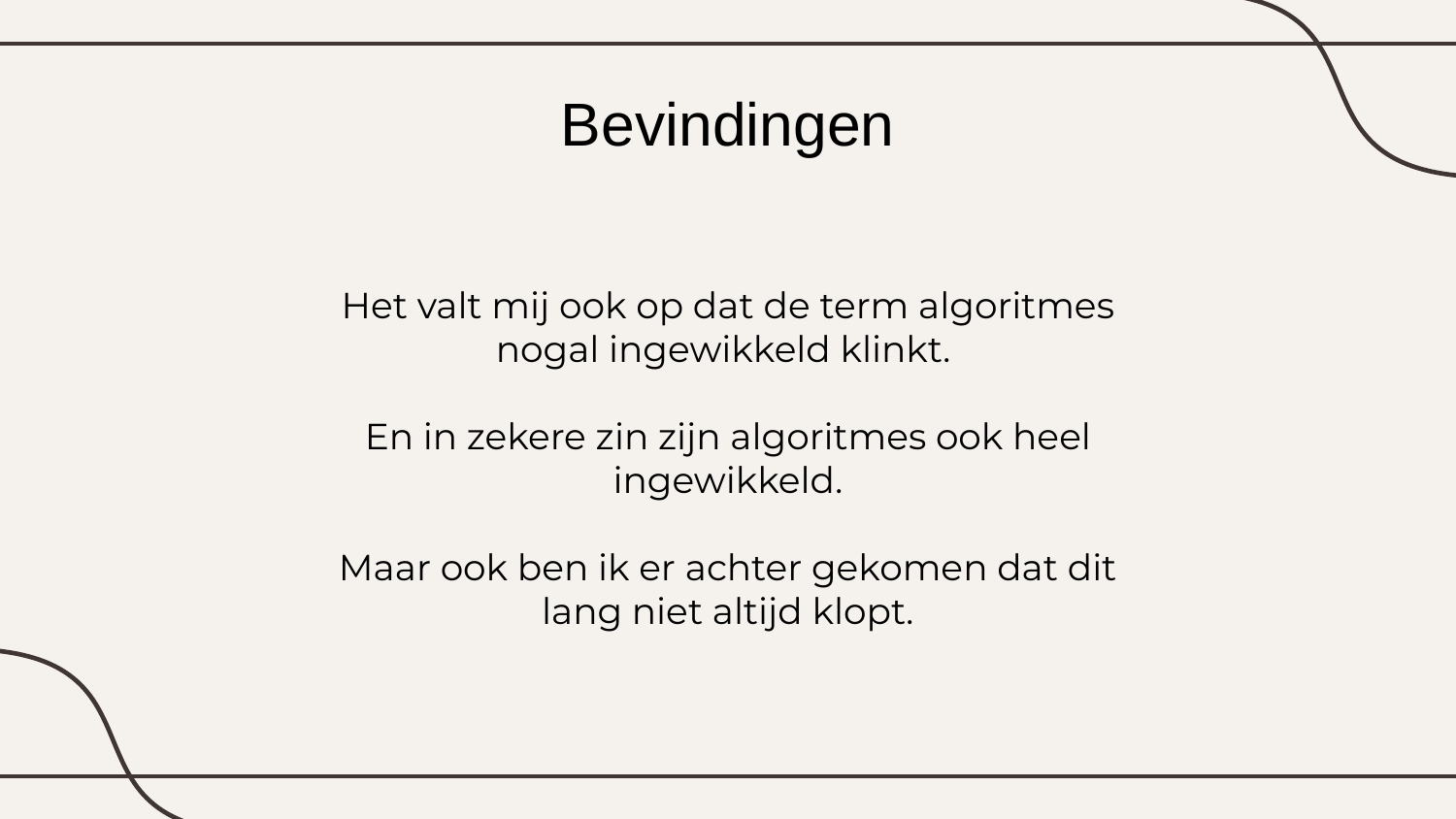

# Bevindingen
Het valt mij ook op dat de term algoritmes nogal ingewikkeld klinkt.

En in zekere zin zijn algoritmes ook heel ingewikkeld.

Maar ook ben ik er achter gekomen dat dit lang niet altijd klopt.